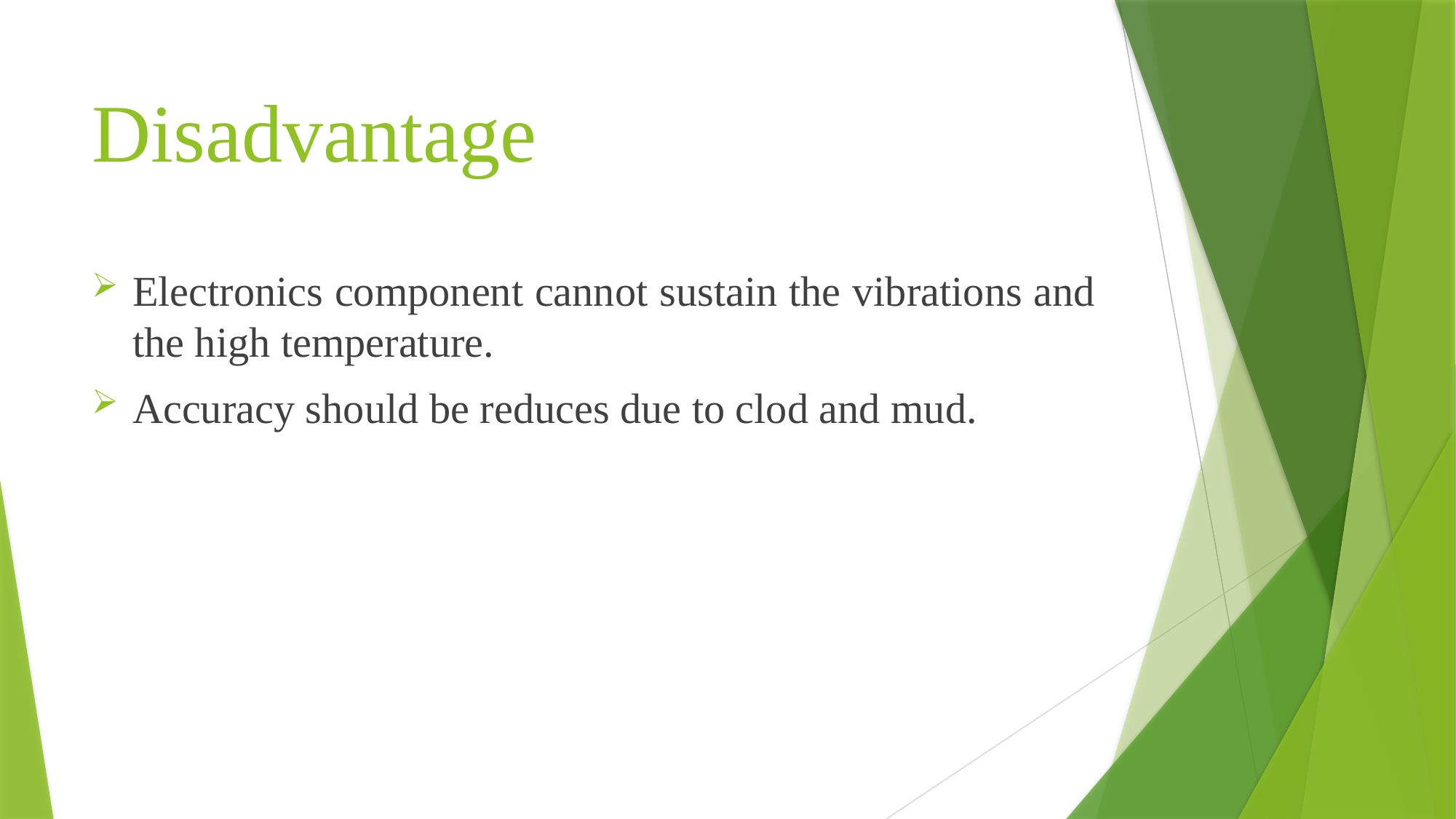

# Disadvantage
Electronics component cannot sustain the vibrations and the high temperature.
Accuracy should be reduces due to clod and mud.